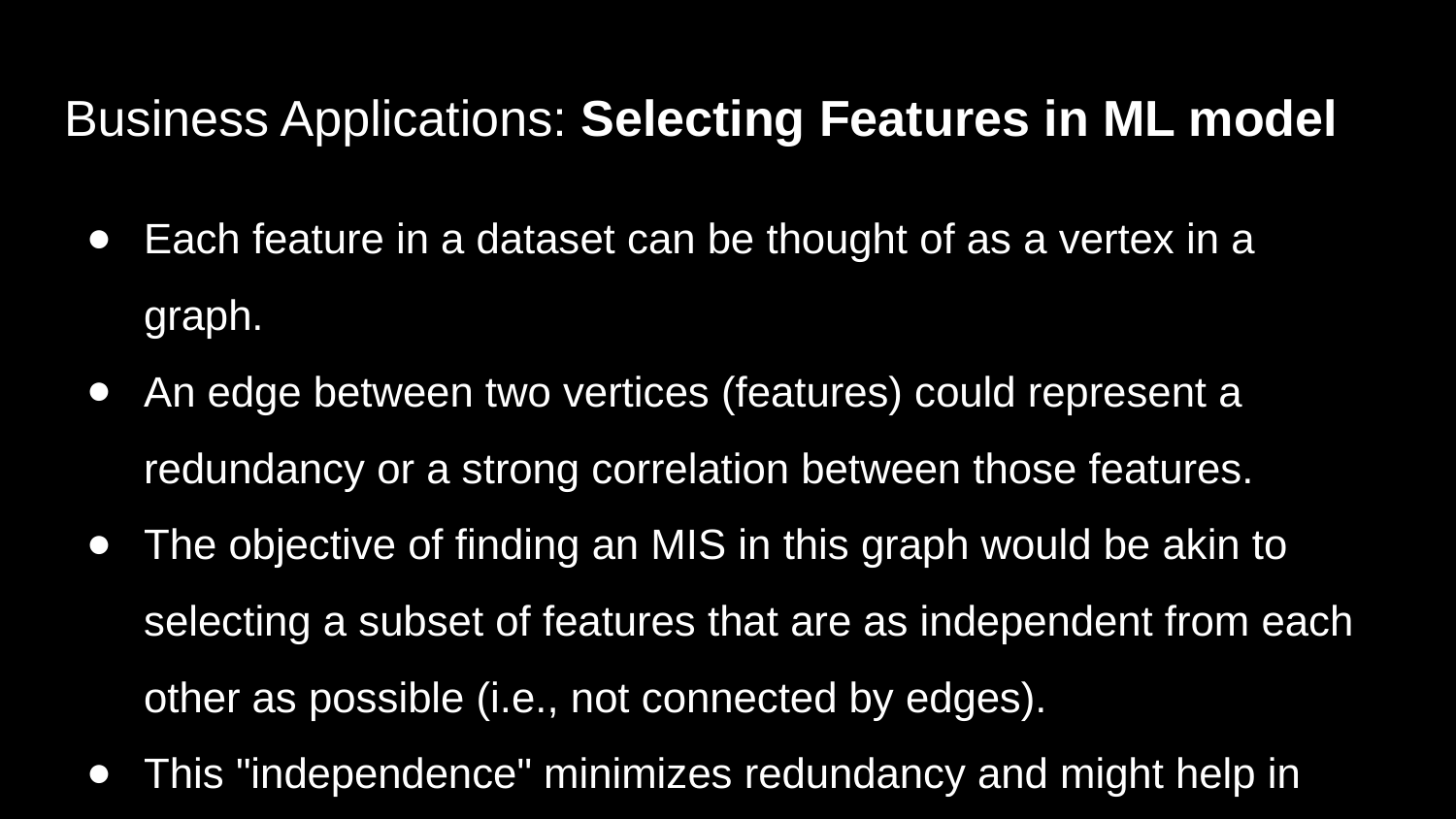

# Business Applications: Selecting Features in ML model
Each feature in a dataset can be thought of as a vertex in a graph.
An edge between two vertices (features) could represent a redundancy or a strong correlation between those features.
The objective of finding an MIS in this graph would be akin to selecting a subset of features that are as independent from each other as possible (i.e., not connected by edges).
This "independence" minimizes redundancy and might help in building more generalized models.